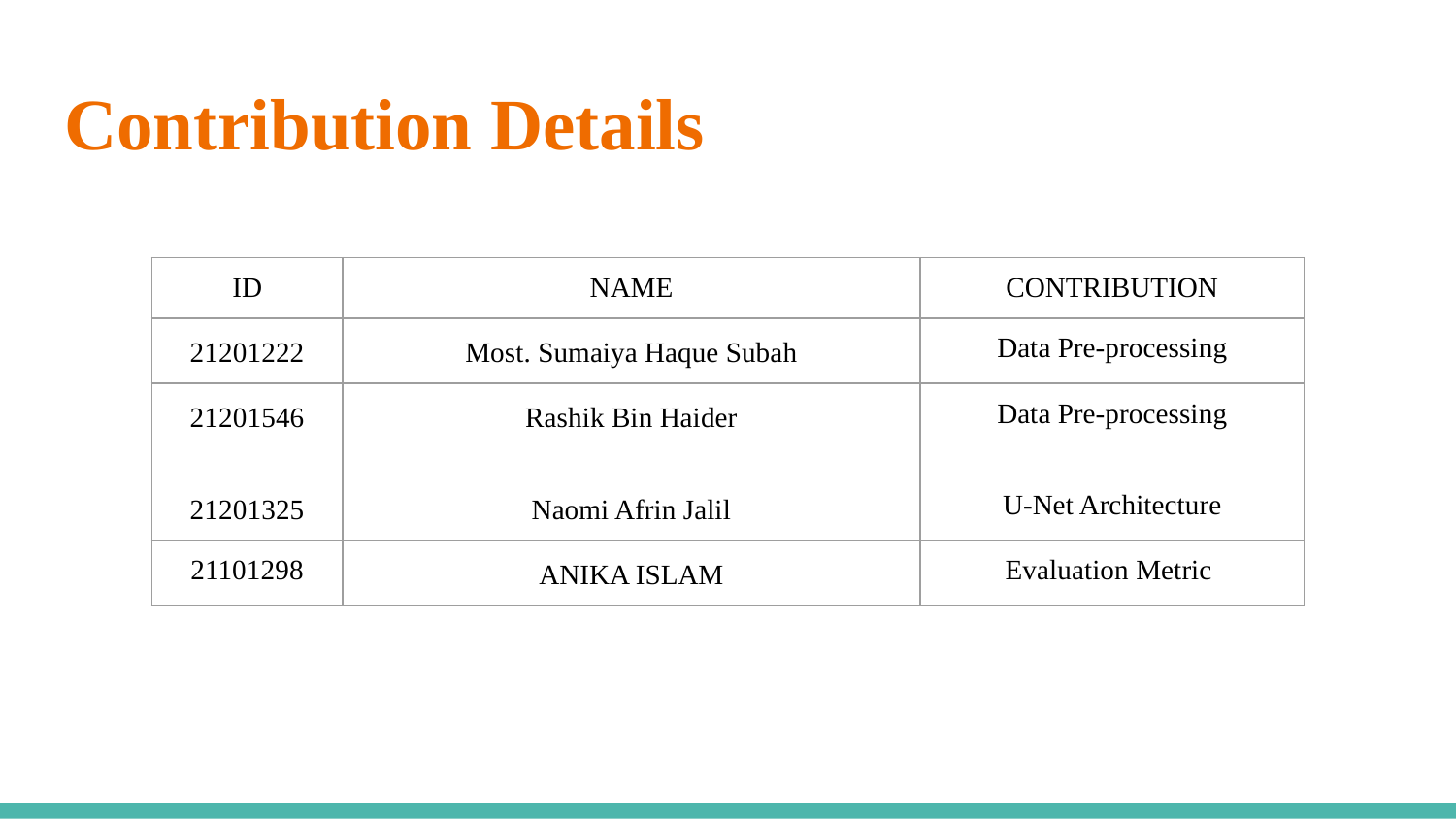

# Contribution Details
| ID | NAME | CONTRIBUTION |
| --- | --- | --- |
| 21201222 | Most. Sumaiya Haque Subah | Data Pre-processing |
| 21201546 | Rashik Bin Haider | Data Pre-processing |
| 21201325 | Naomi Afrin Jalil | U-Net Architecture |
| 21101298 | ANIKA ISLAM | Evaluation Metric |